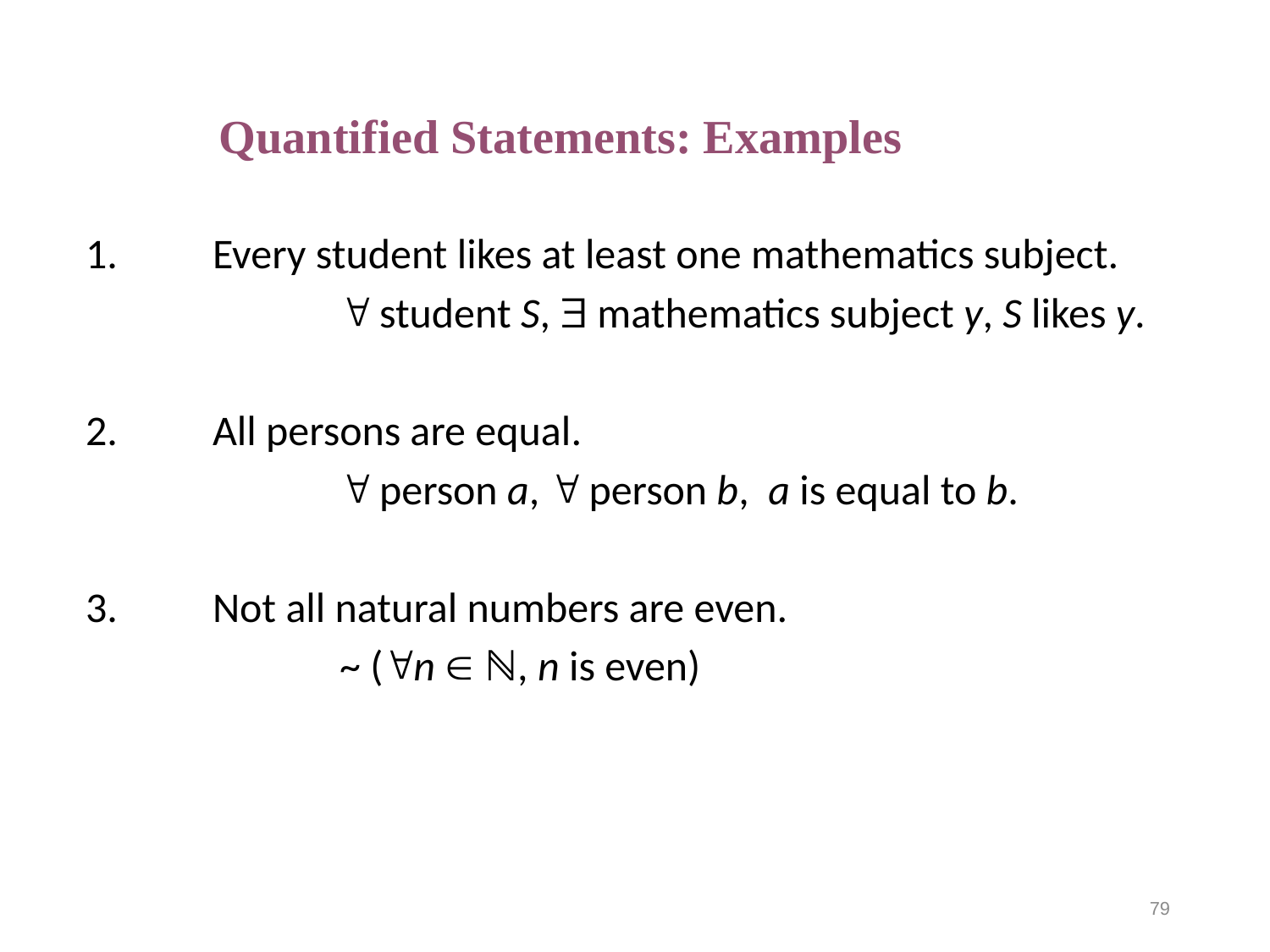

# Quantified Statements: Examples
1.	Every student likes at least one mathematics subject.
		∀ student S, ∃ mathematics subject y, S likes y.

2.	All persons are equal.
		∀ person a, ∀ person b,  a is equal to b.

3.	Not all natural numbers are even.
		~ (∀n ∈ ℕ, n is even)
79